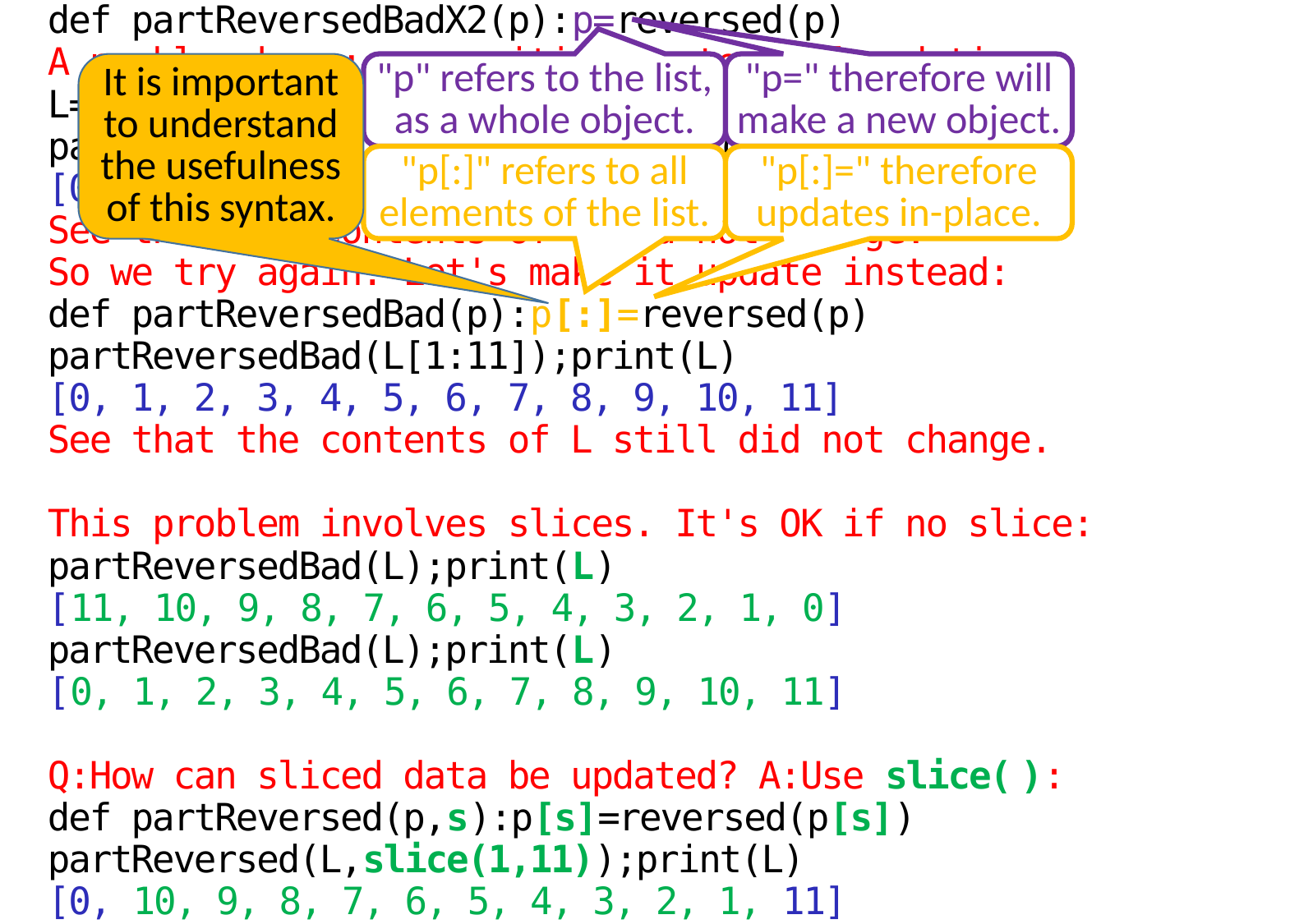

def partReversedBadX2(p):p=reversed(p)
A problem here: overwriting instead of updating.
L=list(range(12))# We'll try changing L:
partReversedBadX2(L[1:11]);print(L)
[0, 1, 2, 3, 4, 5, 6, 7, 8, 9, 10, 11]
See that the contents of L did not change.
So we try again. Let's make it update instead:
def partReversedBad(p):p[:]=reversed(p)
partReversedBad(L[1:11]);print(L)
[0, 1, 2, 3, 4, 5, 6, 7, 8, 9, 10, 11]
See that the contents of L still did not change.

This problem involves slices. It's OK if no slice:
partReversedBad(L);print(L)
[11, 10, 9, 8, 7, 6, 5, 4, 3, 2, 1, 0]
partReversedBad(L);print(L)
[0, 1, 2, 3, 4, 5, 6, 7, 8, 9, 10, 11]

Q:How can sliced data be updated? A:Use slice( ):
def partReversed(p,s):p[s]=reversed(p[s])
partReversed(L,slice(1,11));print(L)
[0, 10, 9, 8, 7, 6, 5, 4, 3, 2, 1, 11]

It is important to understand the usefulness of this syntax.

"p" refers to the list, as a whole object.
"p=" therefore will
make a new object.
"p[:]" refers to all elements of the list.
"p[:]=" therefore
updates in-place.